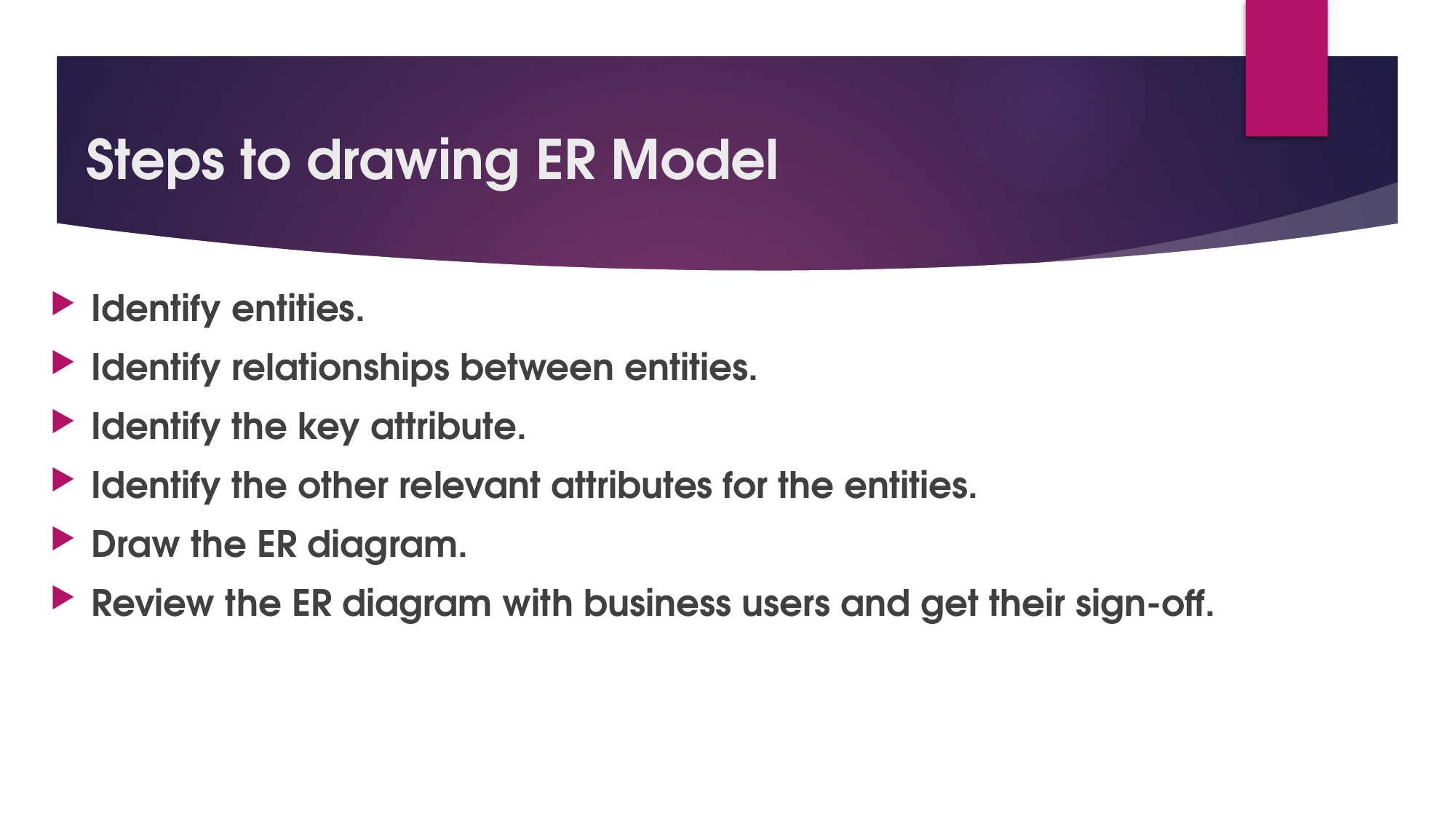

# Steps to drawing ER Model
Identify entities.
Identify relationships between entities.
Identify the key attribute.
Identify the other relevant attributes for the entities.
Draw the ER diagram.
Review the ER diagram with business users and get their sign-off.